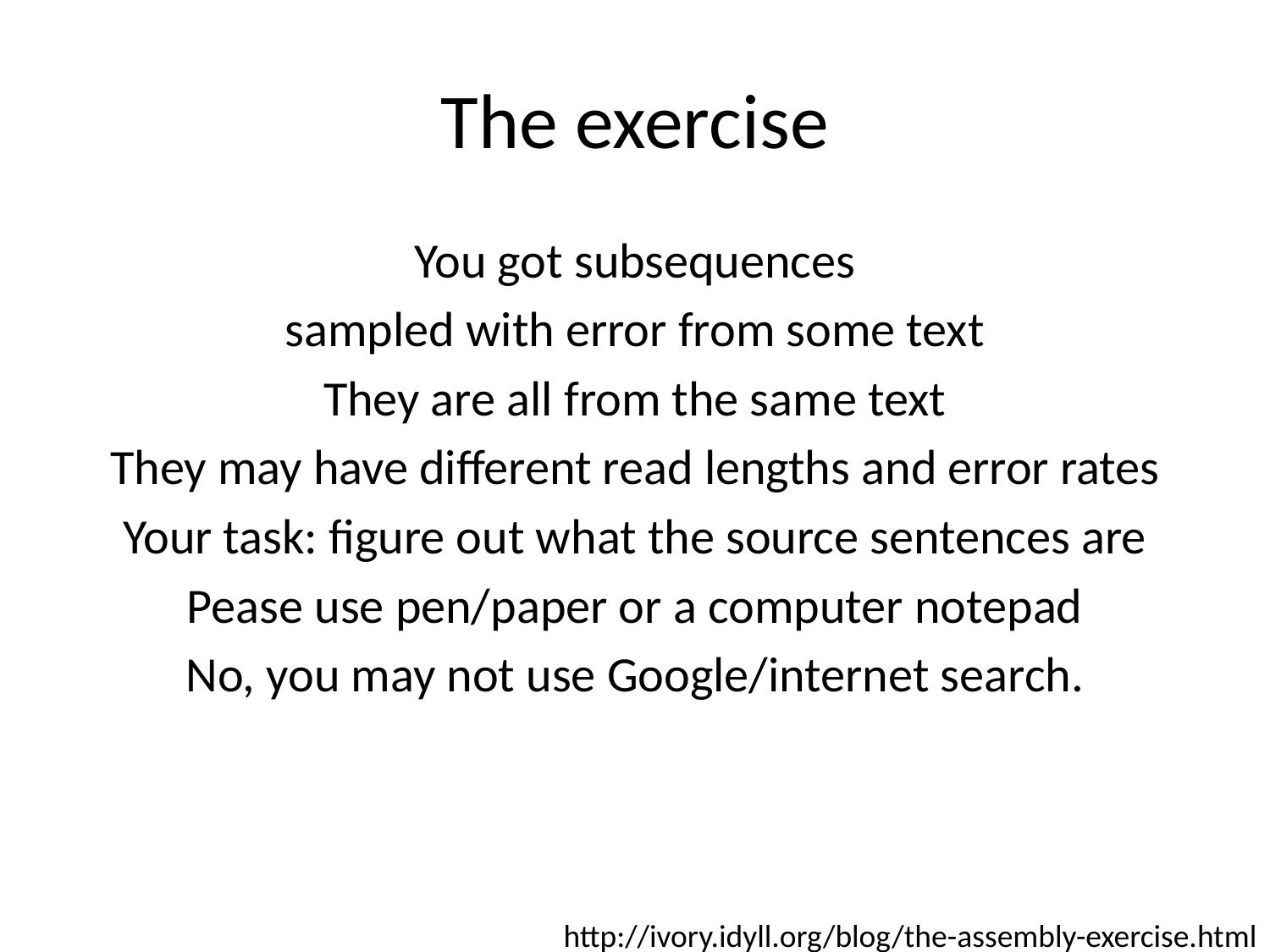

# The exercise
You got subsequences
sampled with error from some text
They are all from the same text
They may have different read lengths and error rates
Your task: figure out what the source sentences are
Pease use pen/paper or a computer notepad
No, you may not use Google/internet search.
http://ivory.idyll.org/blog/the-assembly-exercise.html